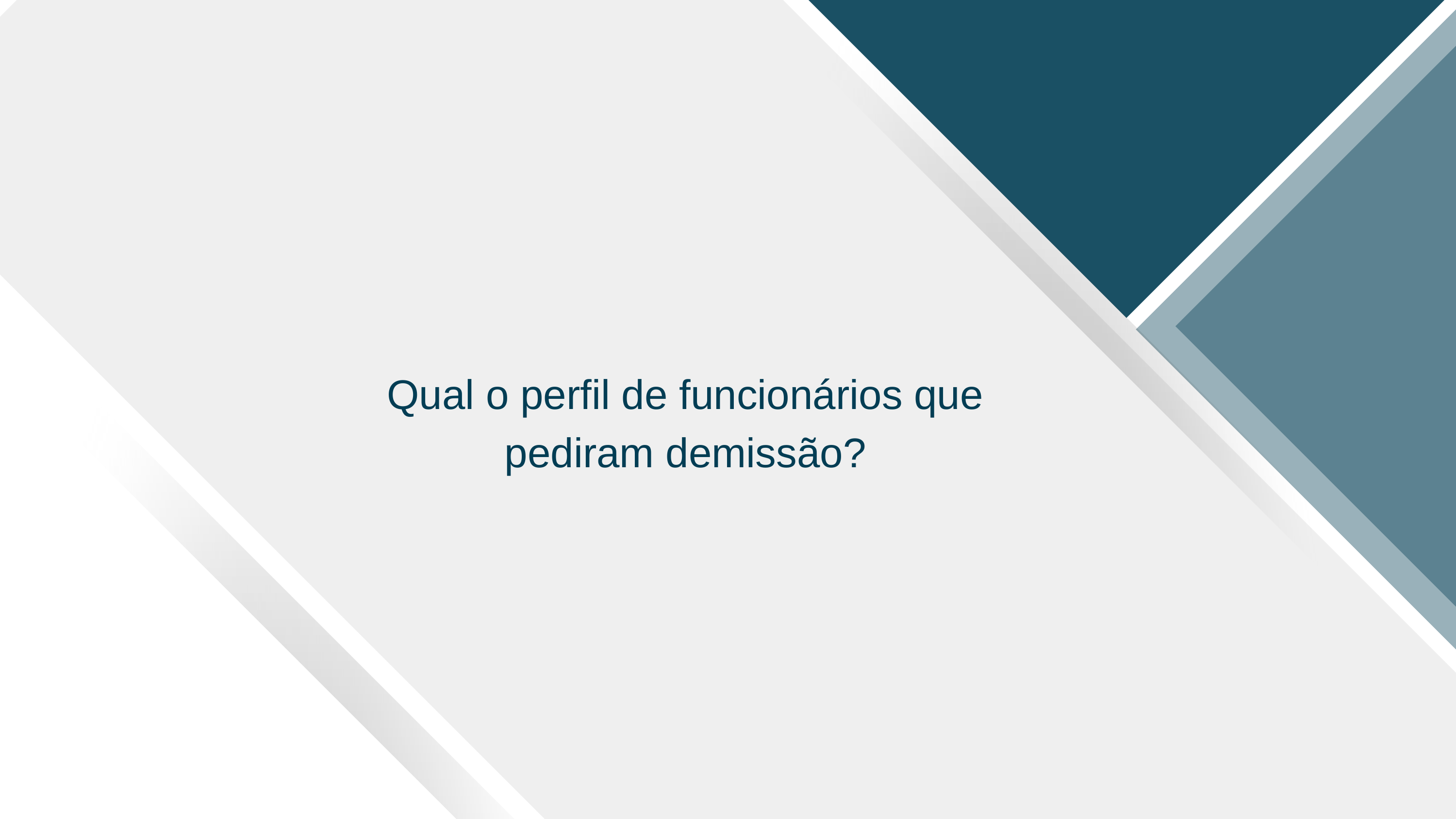

Qual o perfil de funcionários que pediram demissão?